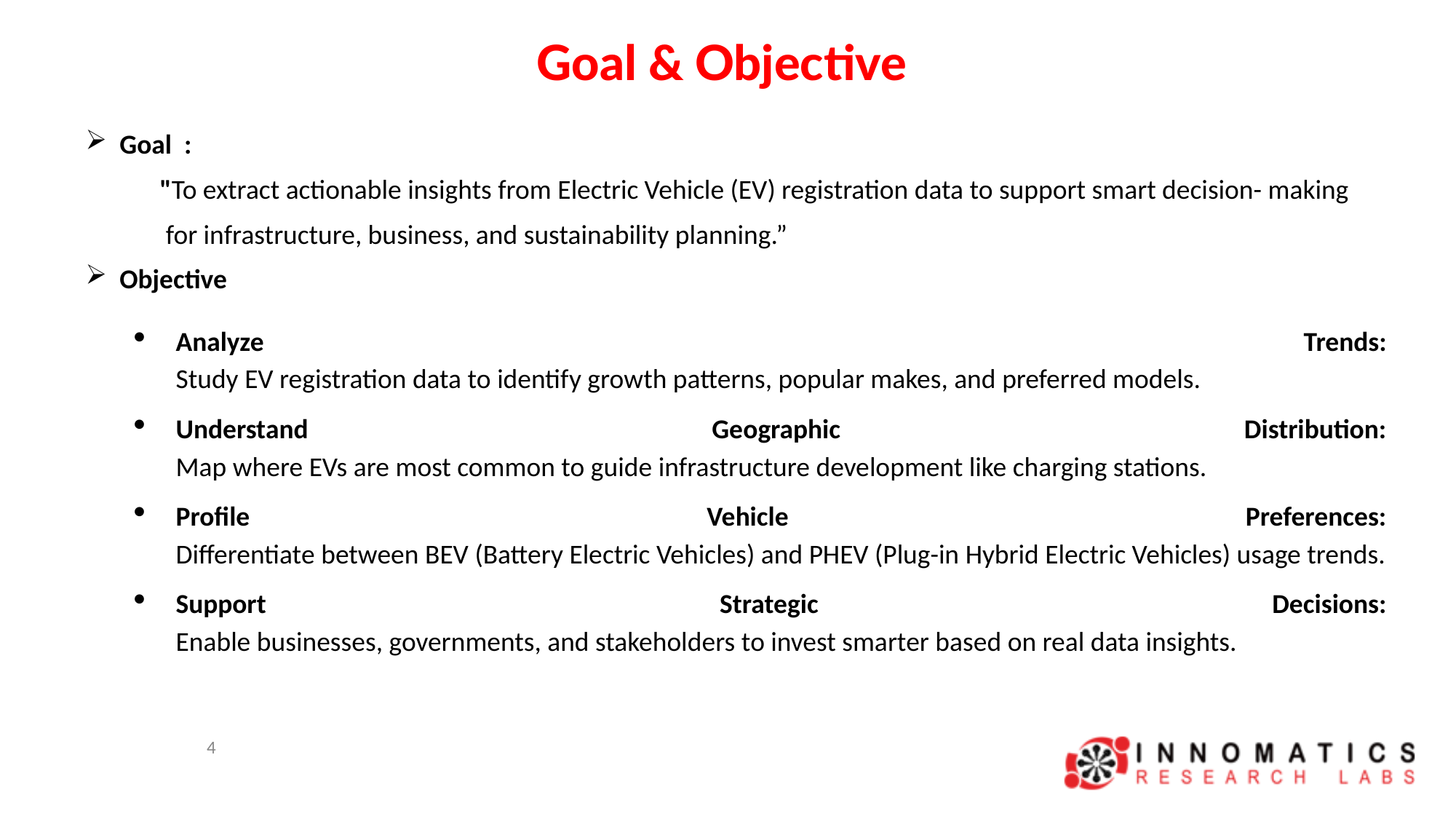

Goal & Objective
Goal  :
            "To extract actionable insights from Electric Vehicle (EV) registration data to support smart decision- making
             for infrastructure, business, and sustainability planning.”
Objective

Analyze Trends:
Study EV registration data to identify growth patterns, popular makes, and preferred models.
Understand Geographic Distribution:
Map where EVs are most common to guide infrastructure development like charging stations.
Profile Vehicle Preferences:
Differentiate between BEV (Battery Electric Vehicles) and PHEV (Plug-in Hybrid Electric Vehicles) usage trends.
Support Strategic Decisions:
Enable businesses, governments, and stakeholders to invest smarter based on real data insights.

4